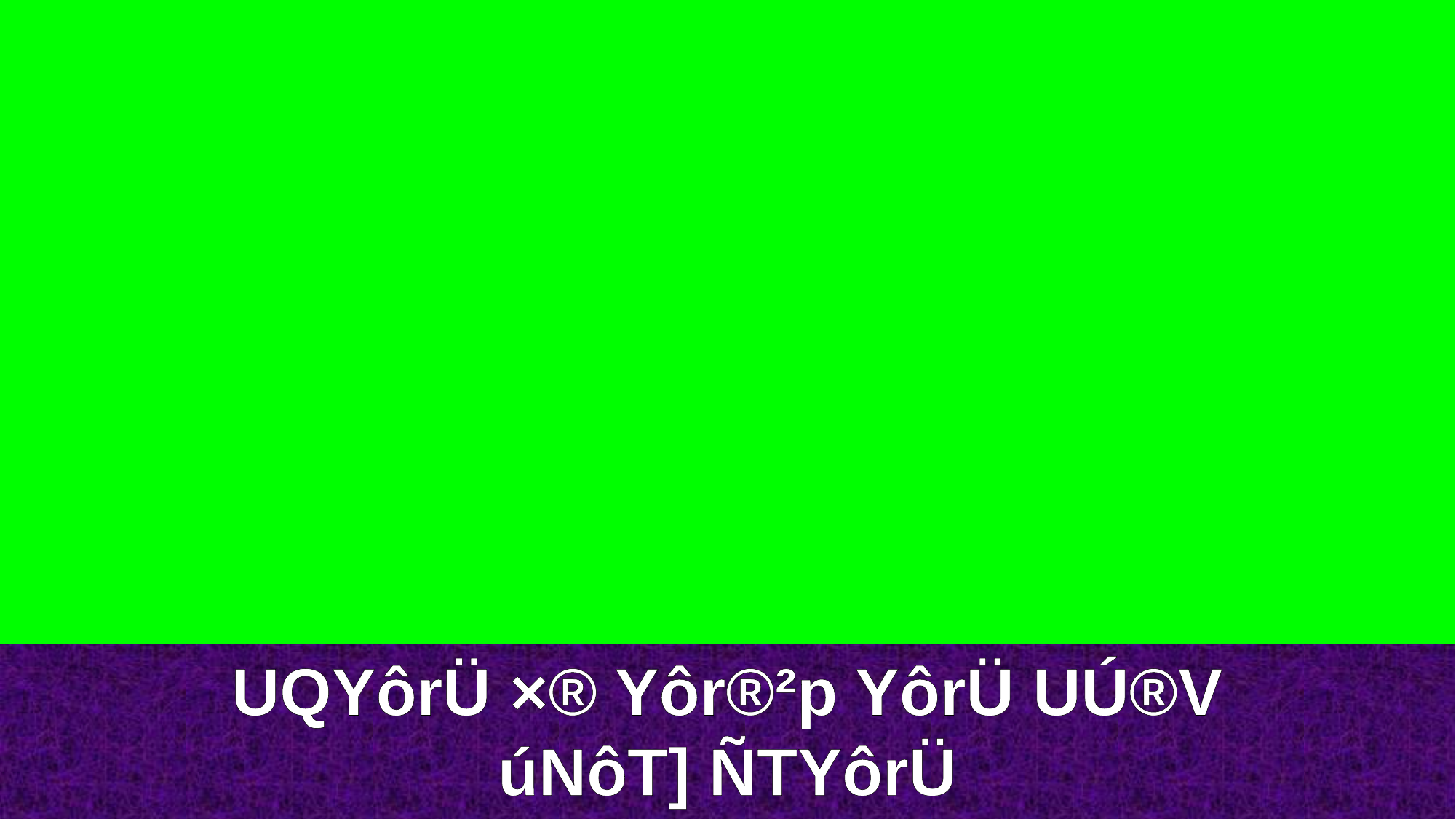

UQYôrÜ ×® Yôr®²p YôrÜ UÚ®V úNôT] ÑTYôrÜ